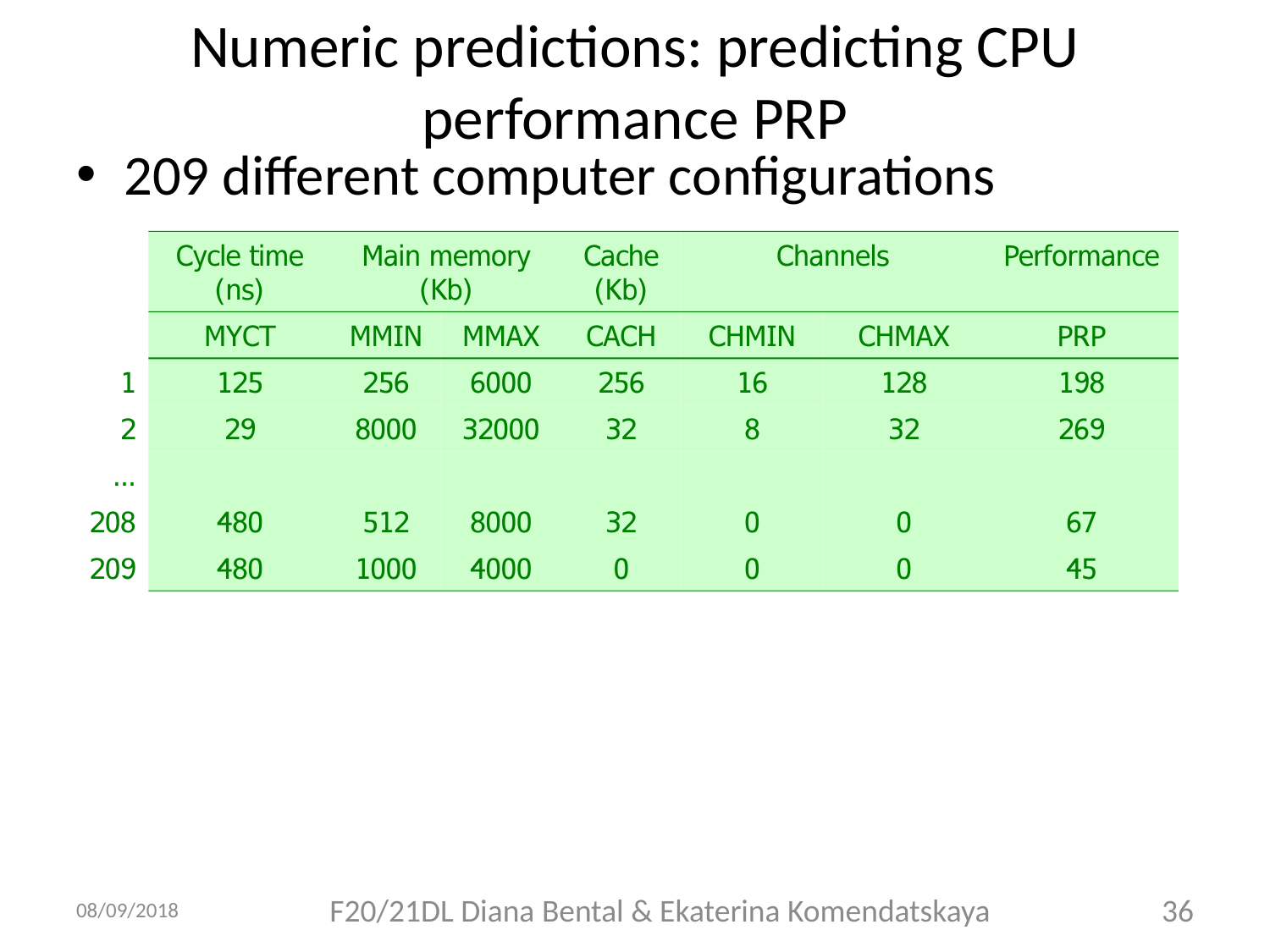

# Numeric predictions: predicting CPU performance PRP
209 different computer configurations

Cycle time (ns)

Main memory (Kb)
Cache (Kb)
Channels
Performance

MYCT

MMIN
MMAX
CACH
CHMIN
CHMAX
PRP

1

125

256
6000
256
16
128
198

2

29
8000
32000
32
8
32
269

…

208

480
512
8000
32
0
0
67

209

480
1000
4000
0
0
0
45

08/09/2018
F20/21DL Diana Bental & Ekaterina Komendatskaya
36